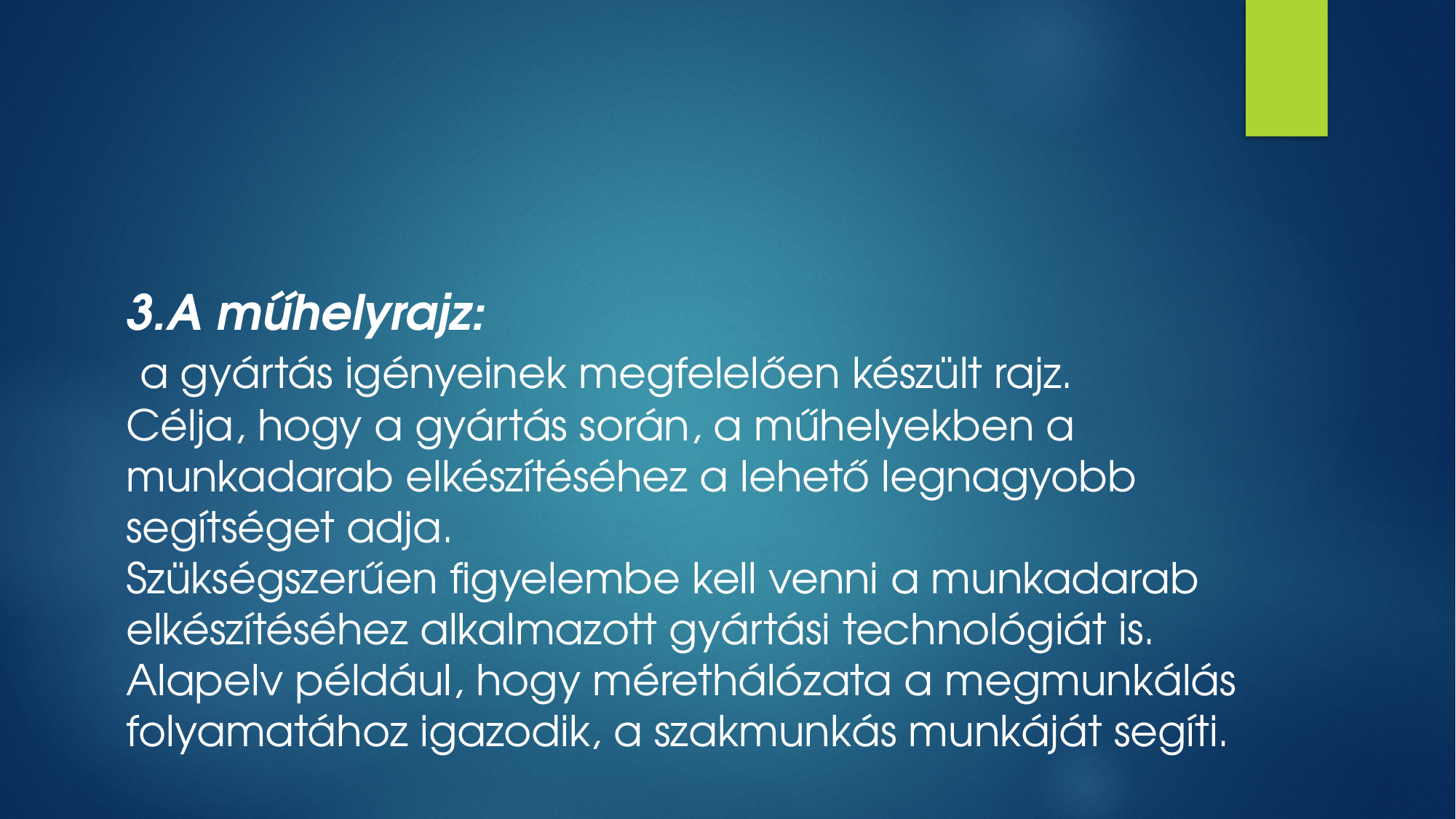

3.A műhelyrajz:
 a gyártás igényeinek megfelelően készült rajz.
Célja, hogy a gyártás során, a műhelyekben a munkadarab elkészítéséhez a lehető legnagyobb segítséget adja.
Szükségszerűen figyelembe kell venni a munkadarab elkészítéséhez alkalmazott gyártási technológiát is. Alapelv például, hogy mérethálózata a megmunkálás folyamatához igazodik, a szakmunkás munkáját segíti.